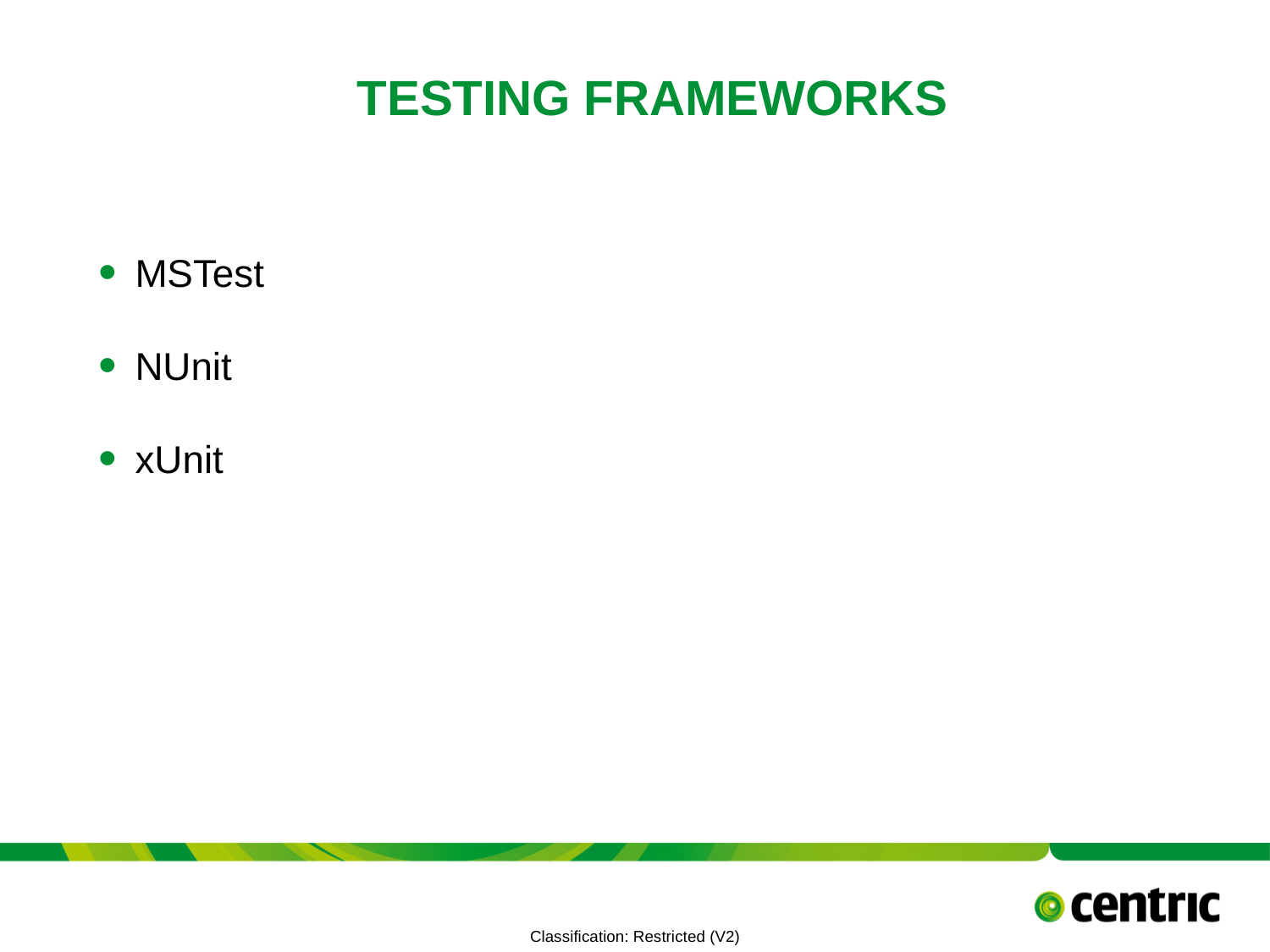

# Testing Frameworks
MSTest
NUnit
xUnit

TITLE PRESENTATION
July 19, 2021